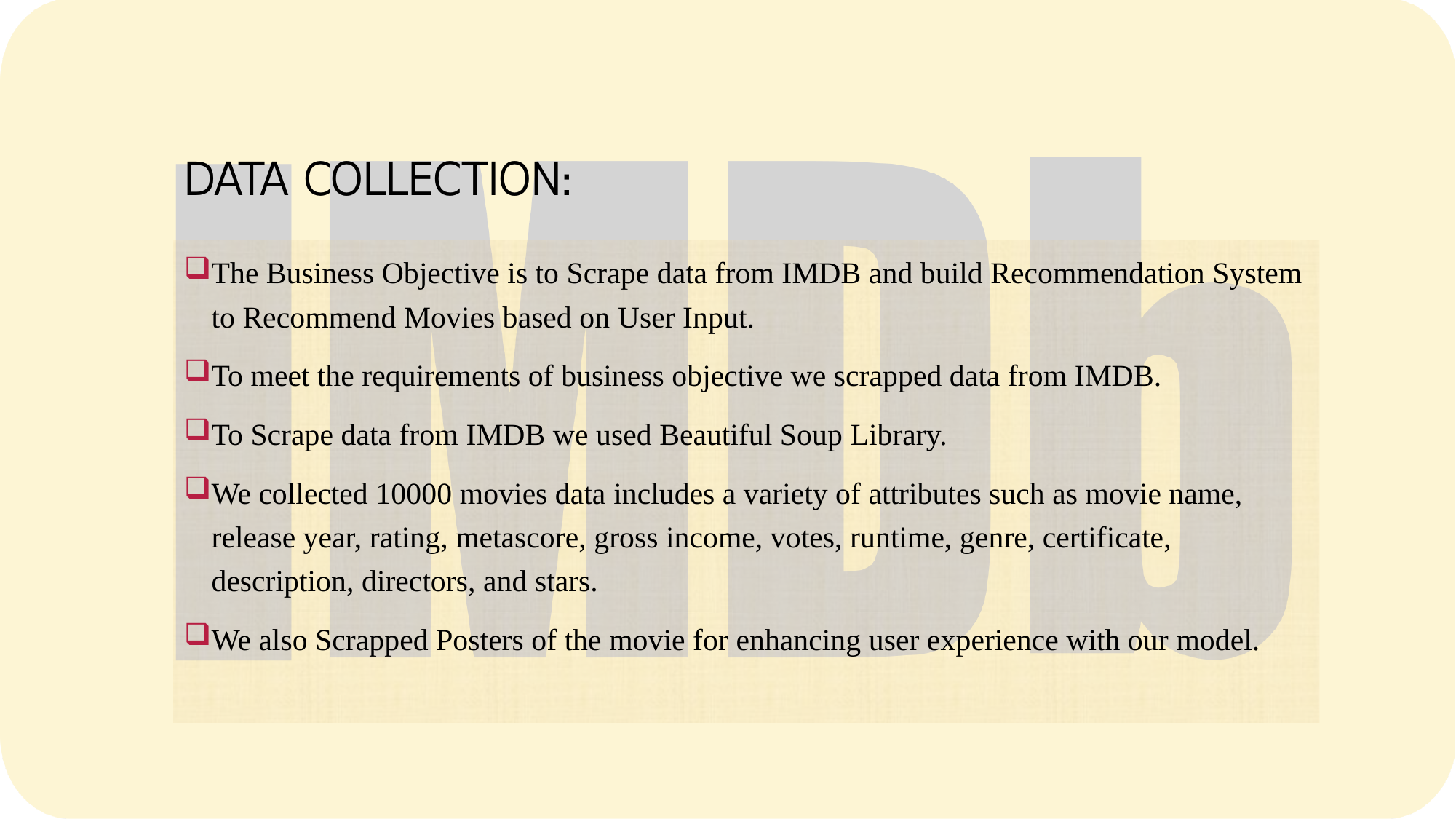

# Data collection:
The Business Objective is to Scrape data from IMDB and build Recommendation System to Recommend Movies based on User Input.
To meet the requirements of business objective we scrapped data from IMDB.
To Scrape data from IMDB we used Beautiful Soup Library.
We collected 10000 movies data includes a variety of attributes such as movie name, release year, rating, metascore, gross income, votes, runtime, genre, certificate, description, directors, and stars.
We also Scrapped Posters of the movie for enhancing user experience with our model.